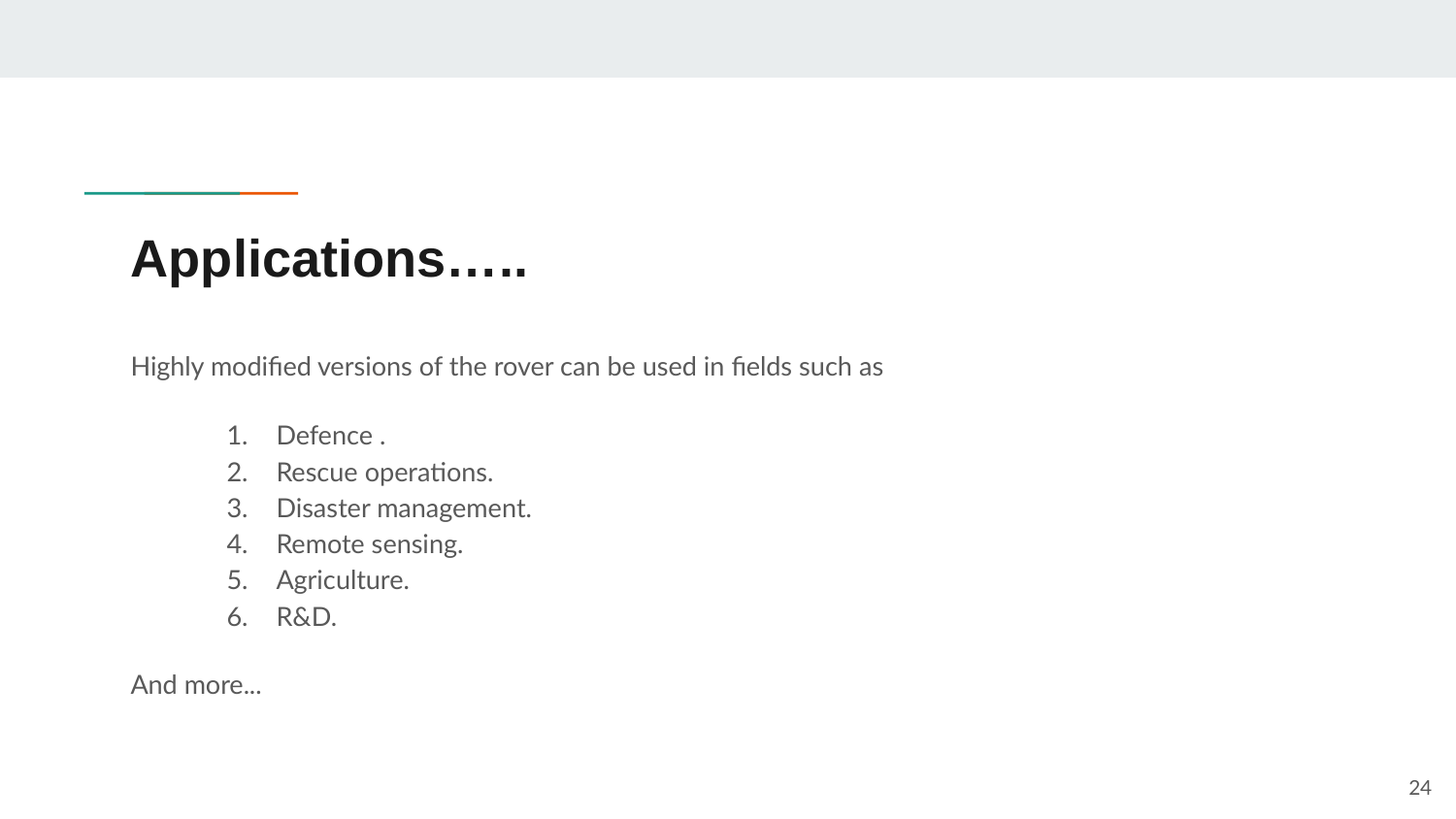

# Applications…..
Highly modified versions of the rover can be used in fields such as
Defence .
Rescue operations.
Disaster management.
Remote sensing.
Agriculture.
R&D.
And more...

24